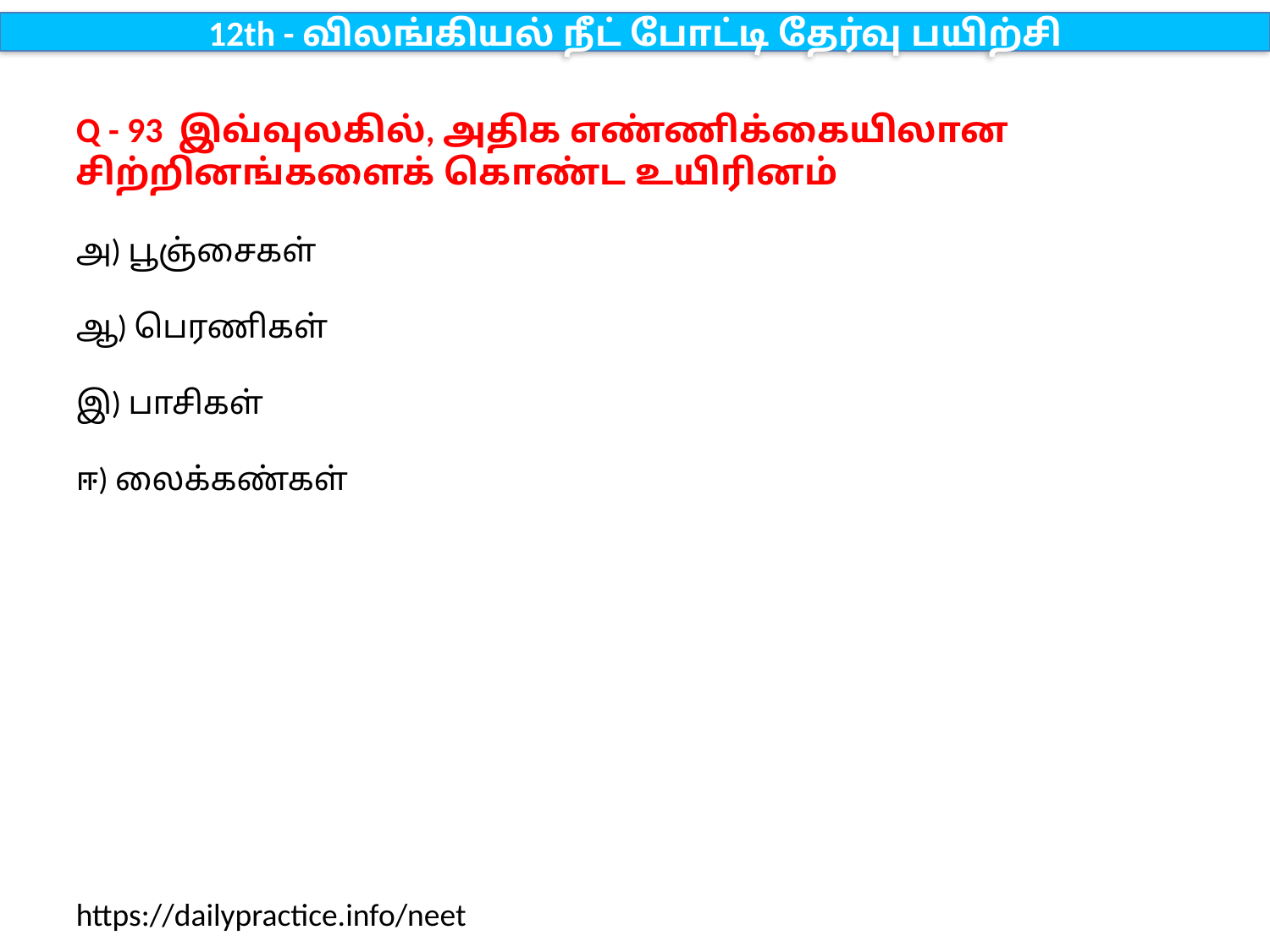

12th - விலங்கியல் நீட் போட்டி தேர்வு பயிற்சி

Q - 93  இவ்வுலகில், அதிக எண்ணிக்கையிலான சிற்றினங்களைக் கொண்ட உயிரினம்

அ) பூஞ்சைகள்

ஆ) பெரணிகள்

இ) பாசிகள்

ஈ) லைக்கண்கள்
https://dailypractice.info/neet